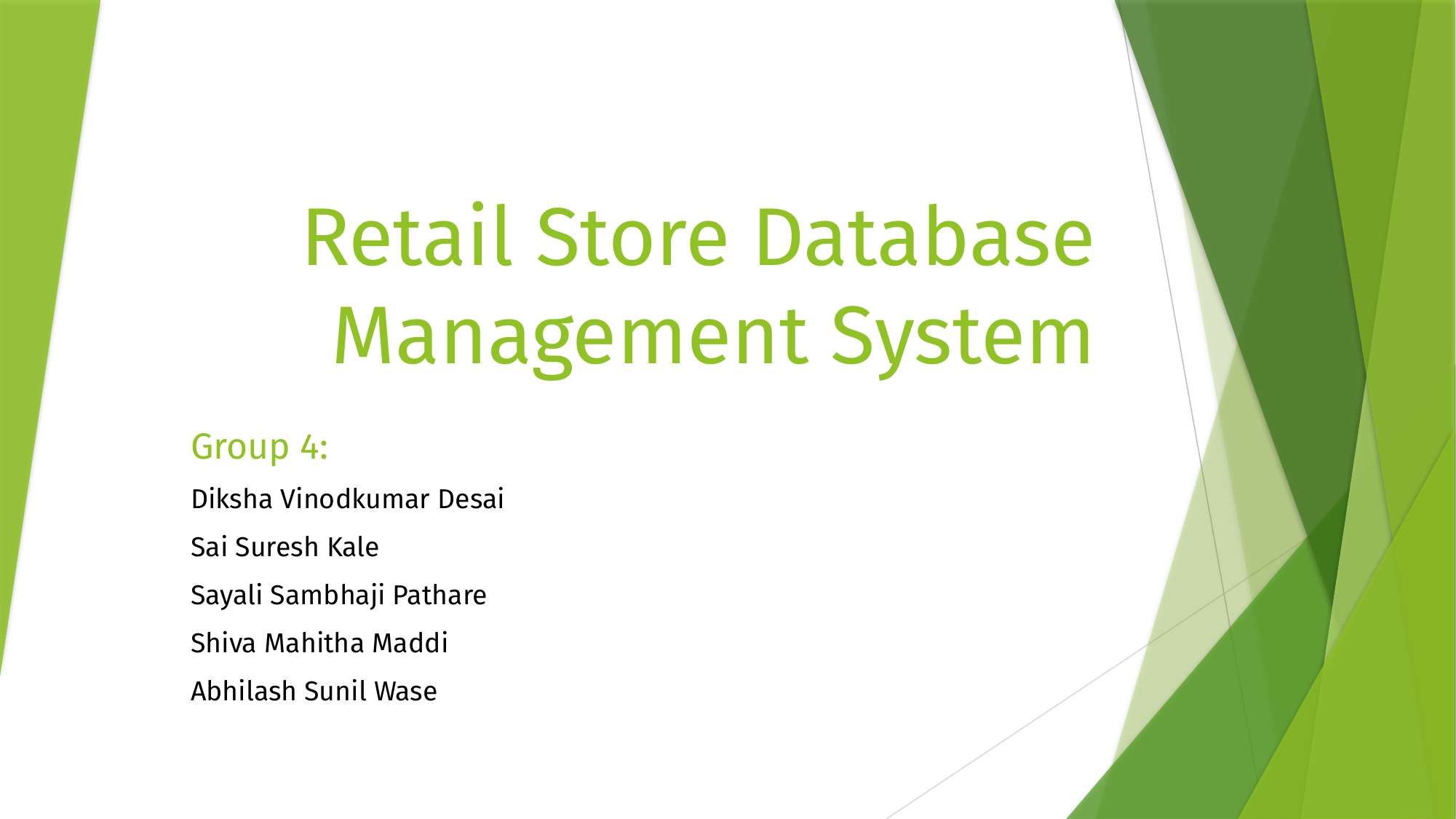

# Retail Store Database Management System
Group 4:
Diksha Vinodkumar Desai
Sai Suresh Kale
Sayali Sambhaji Pathare
Shiva Mahitha Maddi
Abhilash Sunil Wase